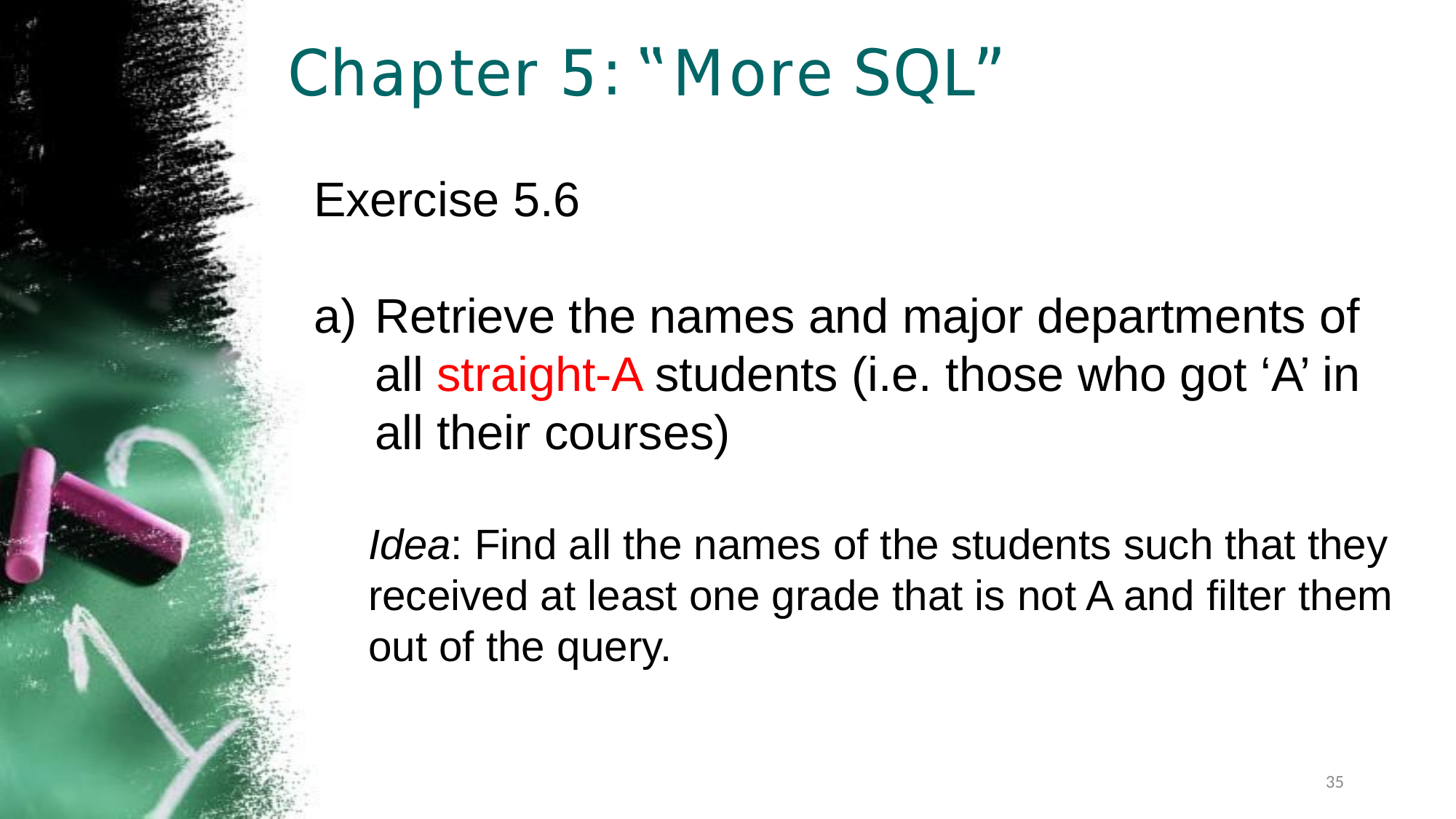

Chapter 5: “More SQL”
Exercise 5.6

Retrieve the names and major departments of all straight-A students (i.e. those who got ‘A’ in all their courses)

Idea: Find all the names of the students such that they received at least one grade that is not A and filter them out of the query.
35